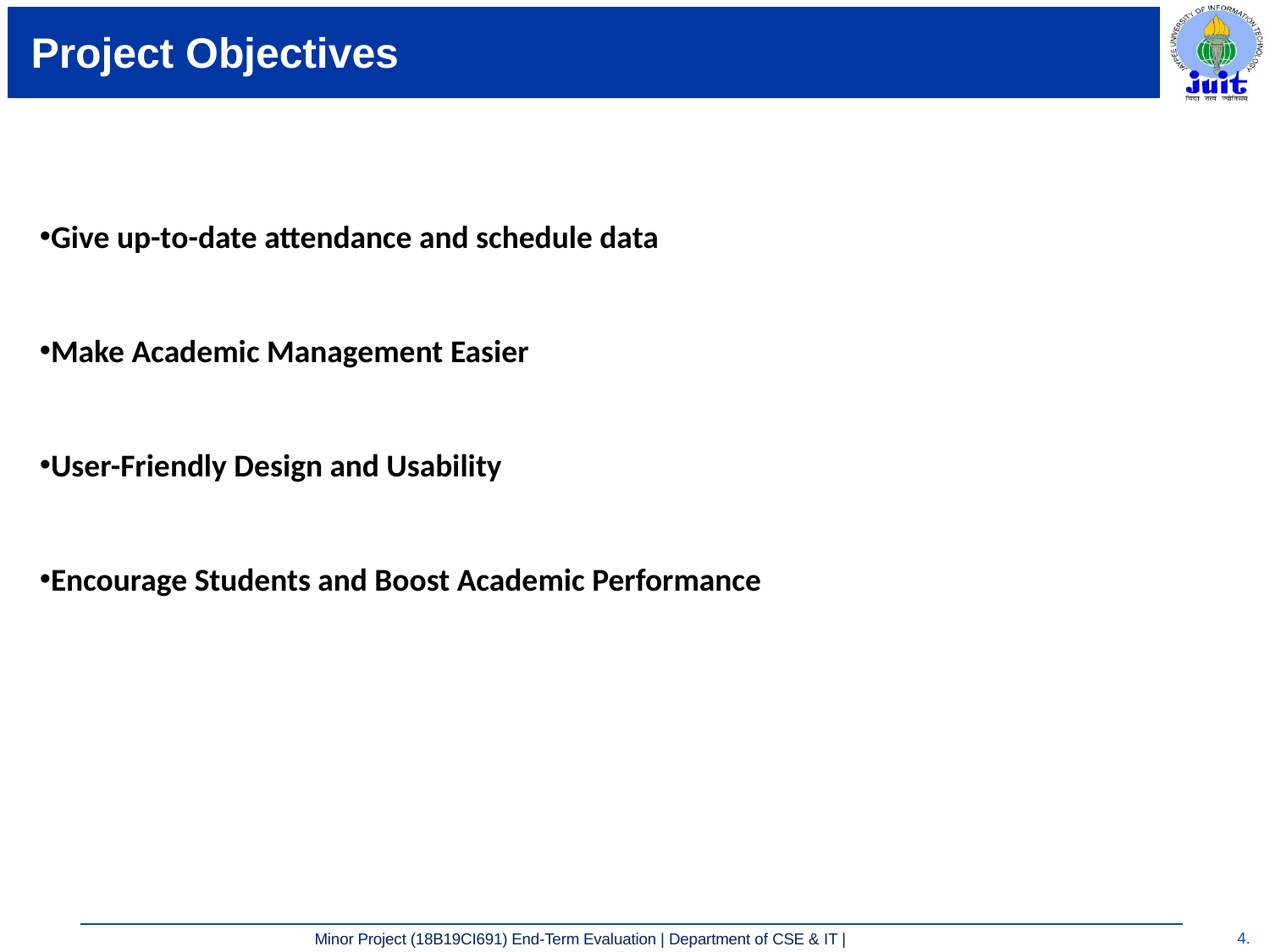

# Project Objectives
Give up-to-date attendance and schedule data
Make Academic Management Easier
User-Friendly Design and Usability
Encourage Students and Boost Academic Performance

4.
Minor Project (18B19CI691) End-Term Evaluation | Department of CSE & IT | 2025